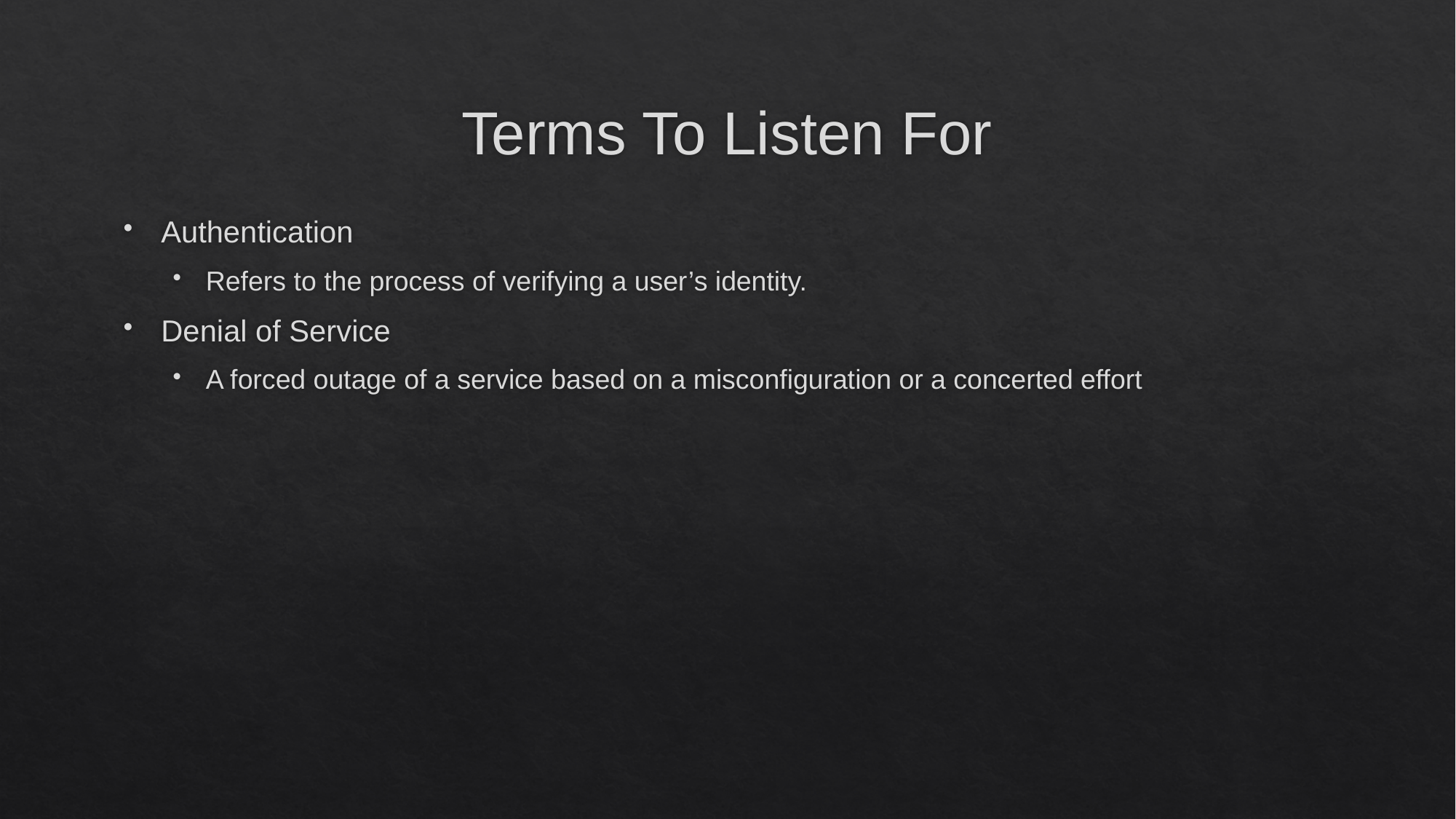

# Terms To Listen For
Authentication
Refers to the process of verifying a user’s identity.
Denial of Service
A forced outage of a service based on a misconfiguration or a concerted effort